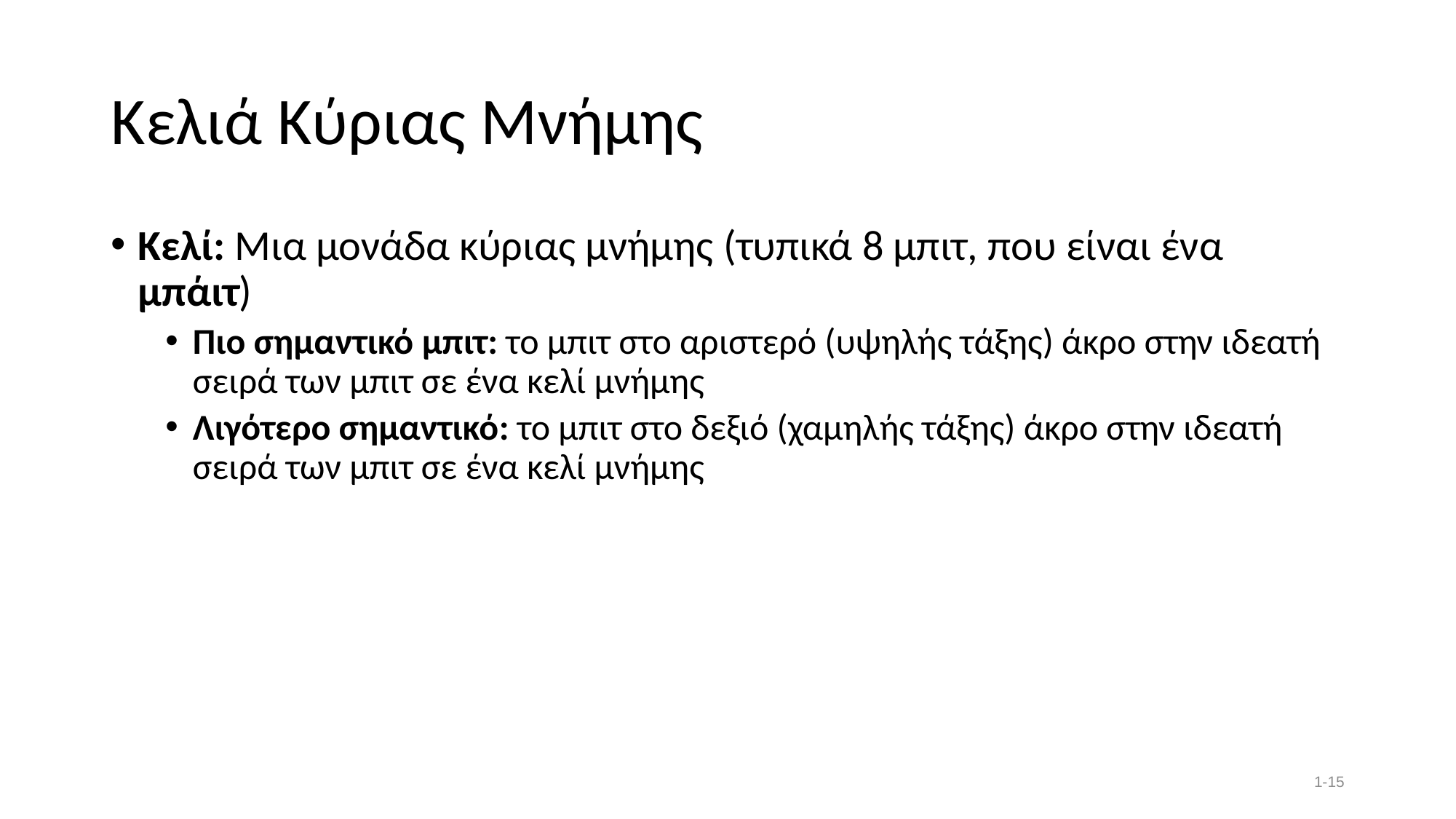

# Κελιά Κύριας Μνήμης
Κελί: Μια μονάδα κύριας μνήμης (τυπικά 8 μπιτ, που είναι ένα μπάιτ)
Πιο σημαντικό μπιτ: το μπιτ στο αριστερό (υψηλής τάξης) άκρο στην ιδεατή σειρά των μπιτ σε ένα κελί μνήμης
Λιγότερο σημαντικό: το μπιτ στο δεξιό (χαμηλής τάξης) άκρο στην ιδεατή σειρά των μπιτ σε ένα κελί μνήμης

1-15